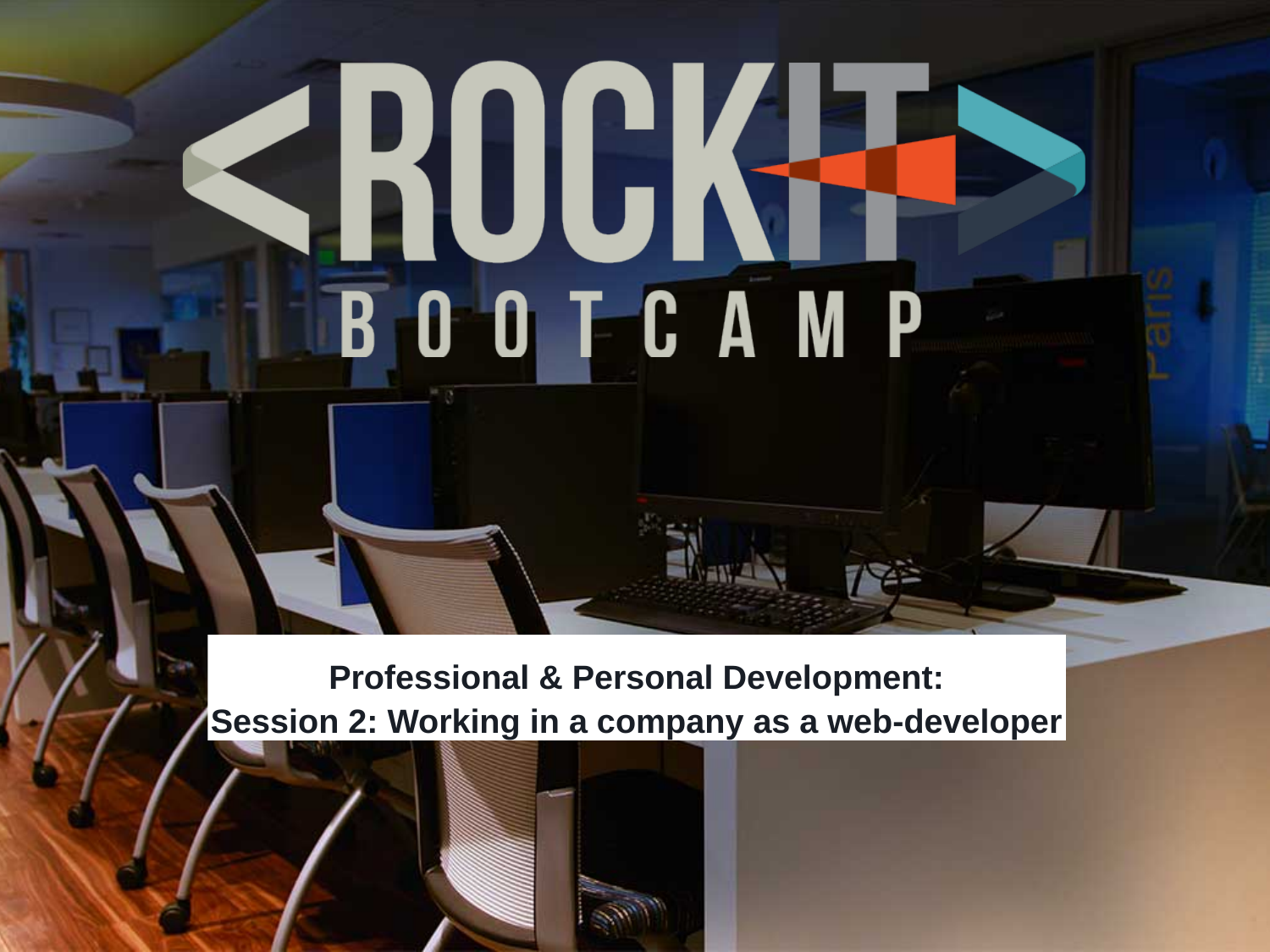

Professional & Personal Development:
Session 2: Working in a company as a web-developer